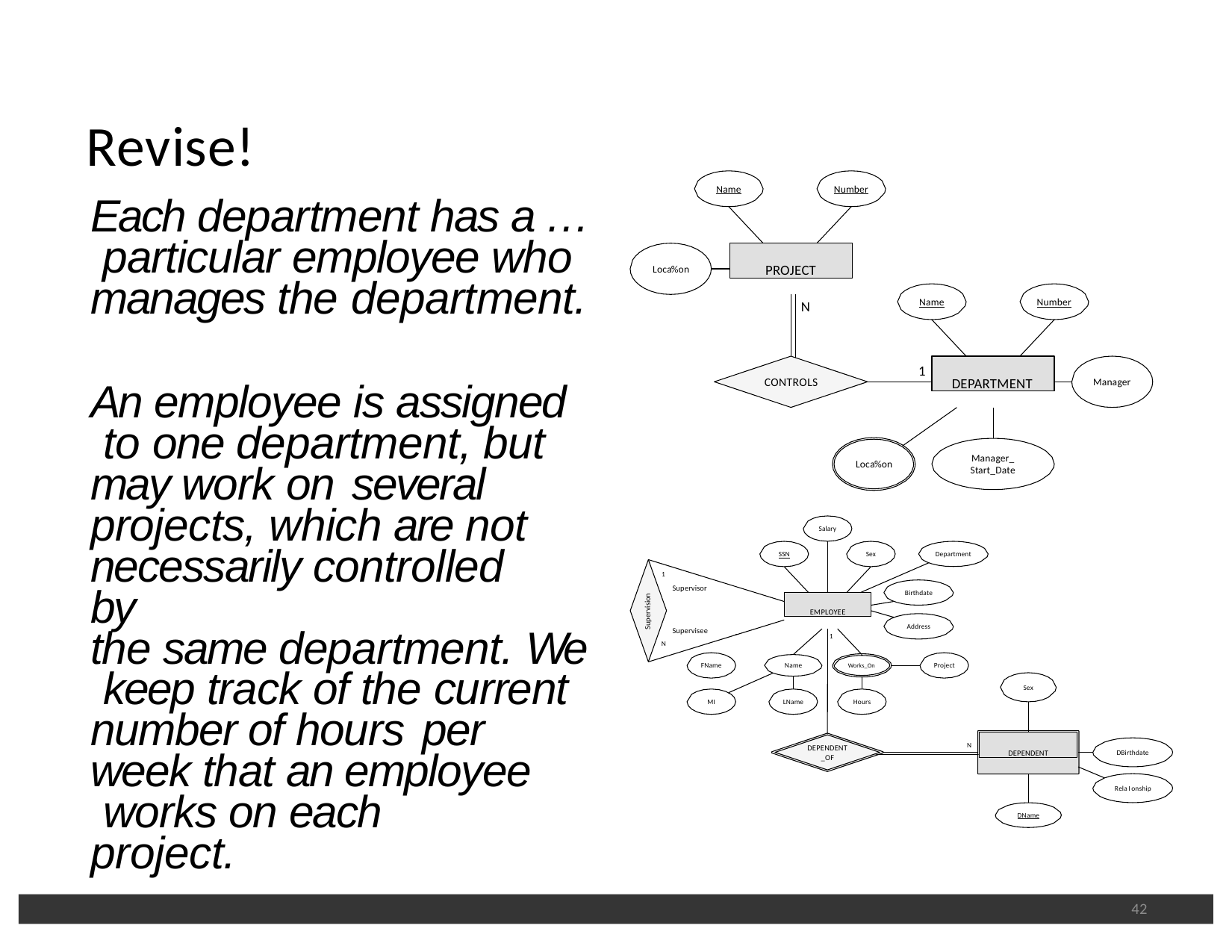

# Revise!

Name
Number
Each department has a …  particular employee who  manages the department.

PROJECT
Loca%on

Name
Number

N

DEPARTMENT

1
An employee is assigned  to one department, but  may work on several
projects, which are not  necessarily controlled by
the same department. We  keep track of the current  number of hours per
week that an employee  works on each project.
CONTROLS
Manager

Manager_  Start_Date
Loca%on

Salary

Department
SSN
Sex

1
Supervisor
Birthdate
Supervision

EMPLOYEE

Address
Supervisee

1
N

FName
Name
Project
Works_On

Sex

MI
LName
Hours

DEPENDENT

N
DEPENDENT
_OF
DBirthdate

RelaIonship
DName
42